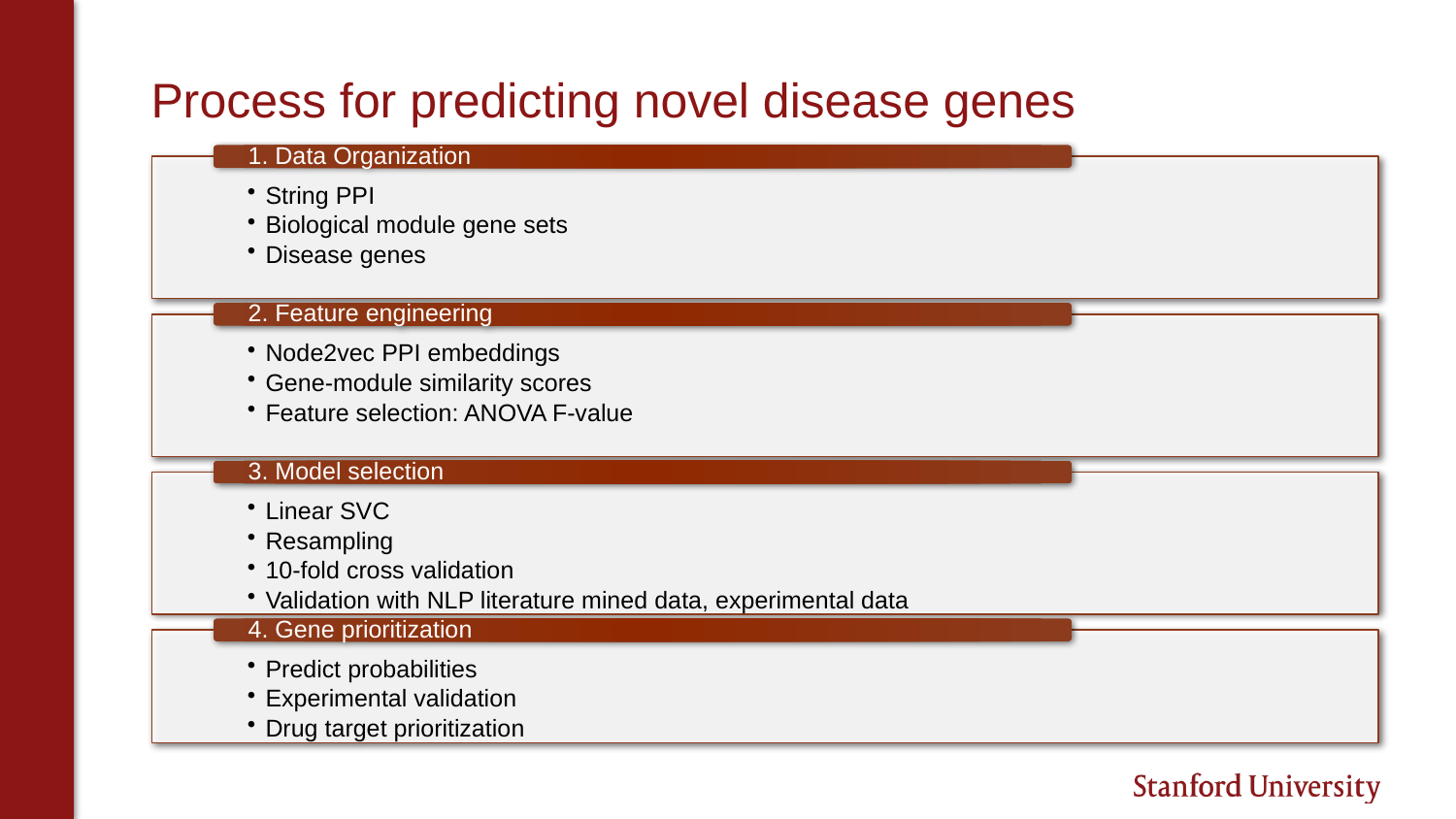

# Process for predicting novel disease genes
String PPI
Biological module gene sets
Disease genes

1. Data Organization
Node2vec PPI embeddings
Gene-module similarity scores
Feature selection: ANOVA F-value

2. Feature engineering
Linear SVC
Resampling
10-fold cross validation
Validation with NLP literature mined data, experimental data
3. Model selection
Predict probabilities
Experimental validation
Drug target prioritization
4. Gene prioritization